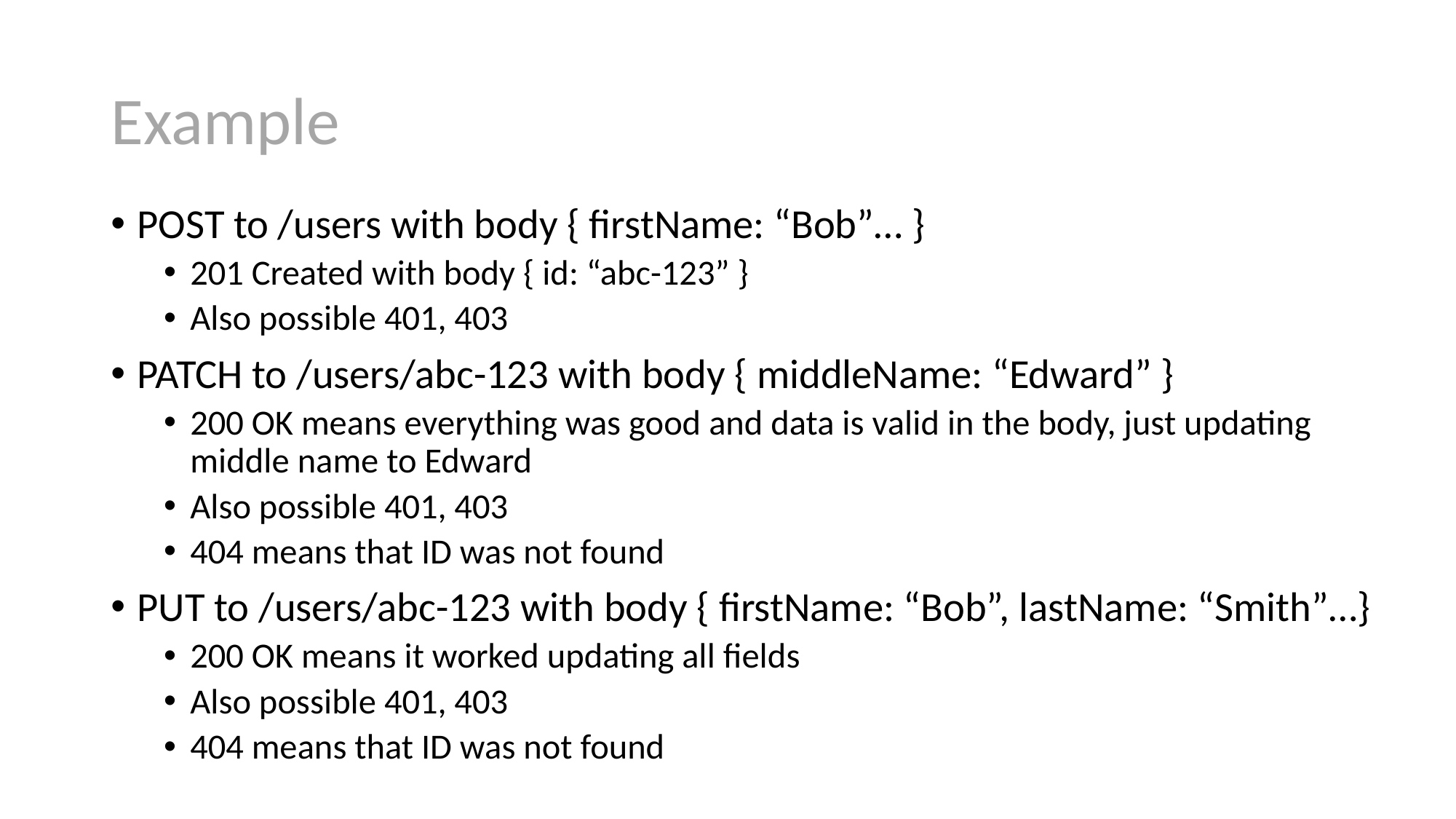

# Example
POST to /users with body { firstName: “Bob”… }
201 Created with body { id: “abc-123” }
Also possible 401, 403
PATCH to /users/abc-123 with body { middleName: “Edward” }
200 OK means everything was good and data is valid in the body, just updating middle name to Edward
Also possible 401, 403
404 means that ID was not found
PUT to /users/abc-123 with body { firstName: “Bob”, lastName: “Smith”…}
200 OK means it worked updating all fields
Also possible 401, 403
404 means that ID was not found